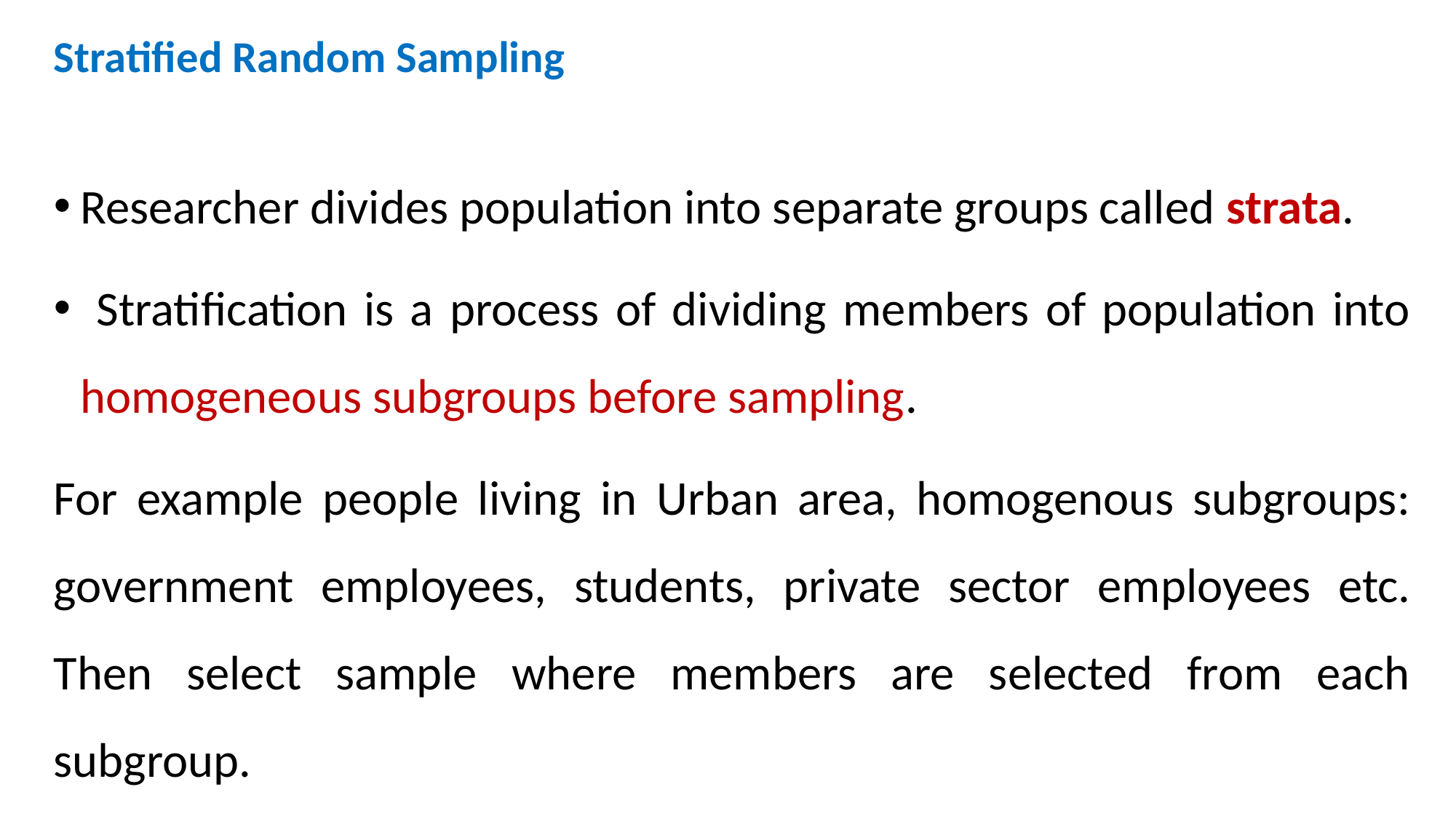

# Stratified Random Sampling
Researcher divides population into separate groups called strata.
 Stratification is a process of dividing members of population into homogeneous subgroups before sampling.
For example people living in Urban area, homogenous subgroups: government employees, students, private sector employees etc. Then select sample where members are selected from each subgroup.